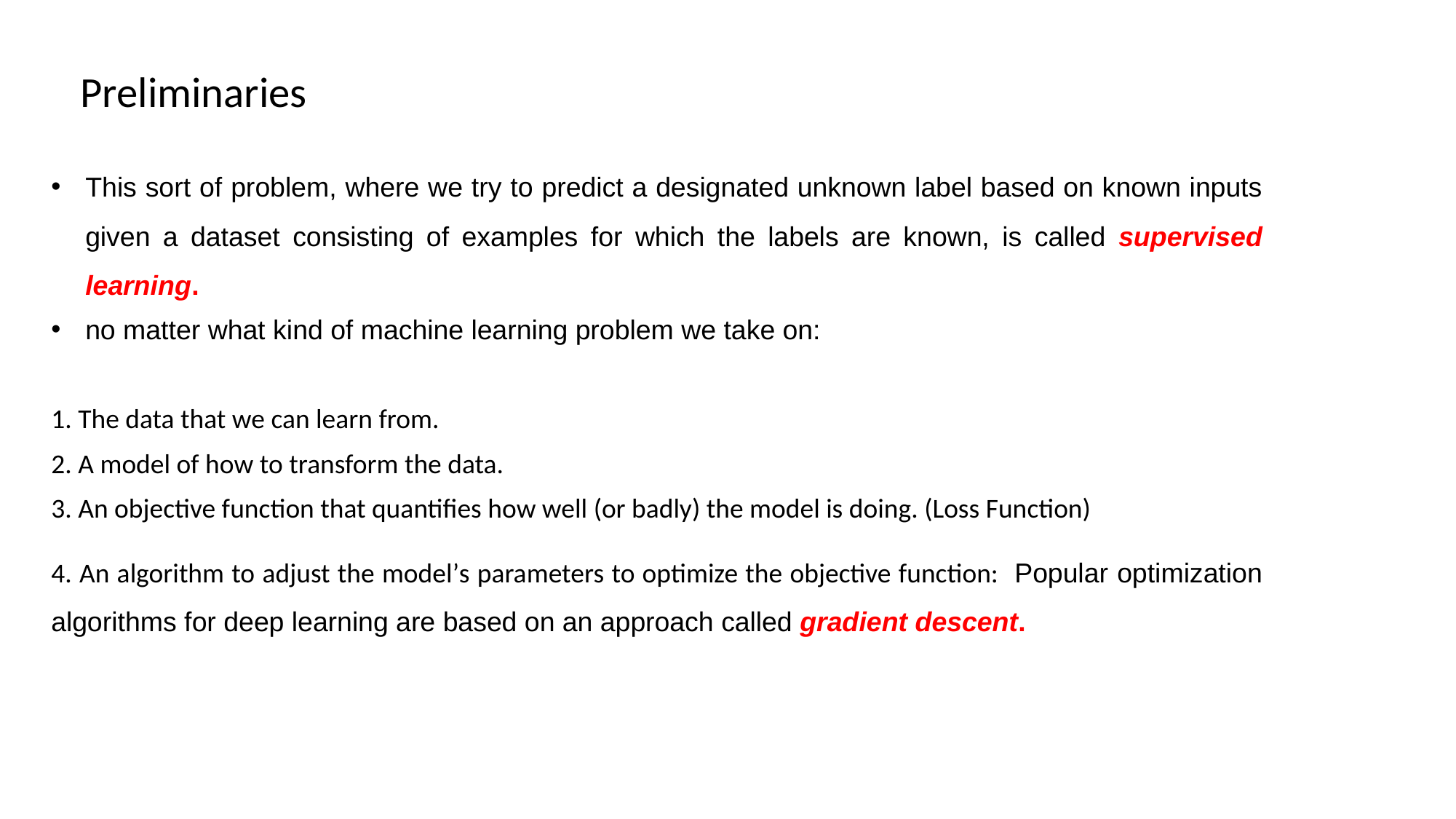

# Preliminaries
This sort of problem, where we try to predict a designated unknown label based on known inputs given a dataset consisting of examples for which the labels are known, is called supervised learning.
no matter what kind of machine learning problem we take on:

1. The data that we can learn from.
2. A model of how to transform the data.
3. An objective function that quantifies how well (or badly) the model is doing. (Loss Function)
4. An algorithm to adjust the modelʼs parameters to optimize the objective function:  Popular optimization algorithms for deep learning are based on an approach called gradient descent.